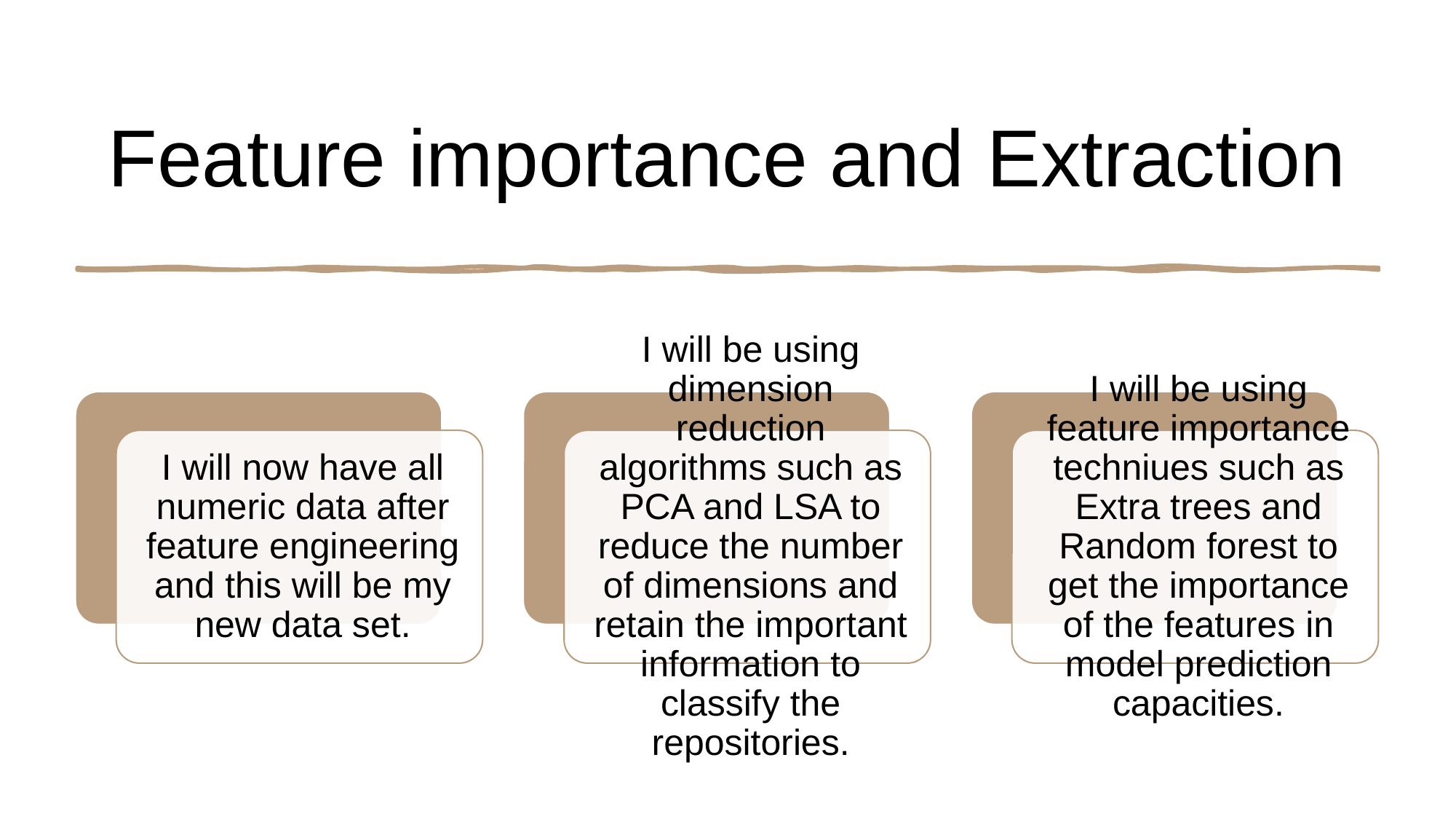

# Feature importance and Extraction

I will now have all numeric data after feature engineering and this will be my new data set.
I will be using dimension reduction algorithms such as PCA and LSA to reduce the number of dimensions and retain the important information to classify the repositories.
I will be using feature importance techniues such as Extra trees and Random forest to get the importance of the features in model prediction capacities.